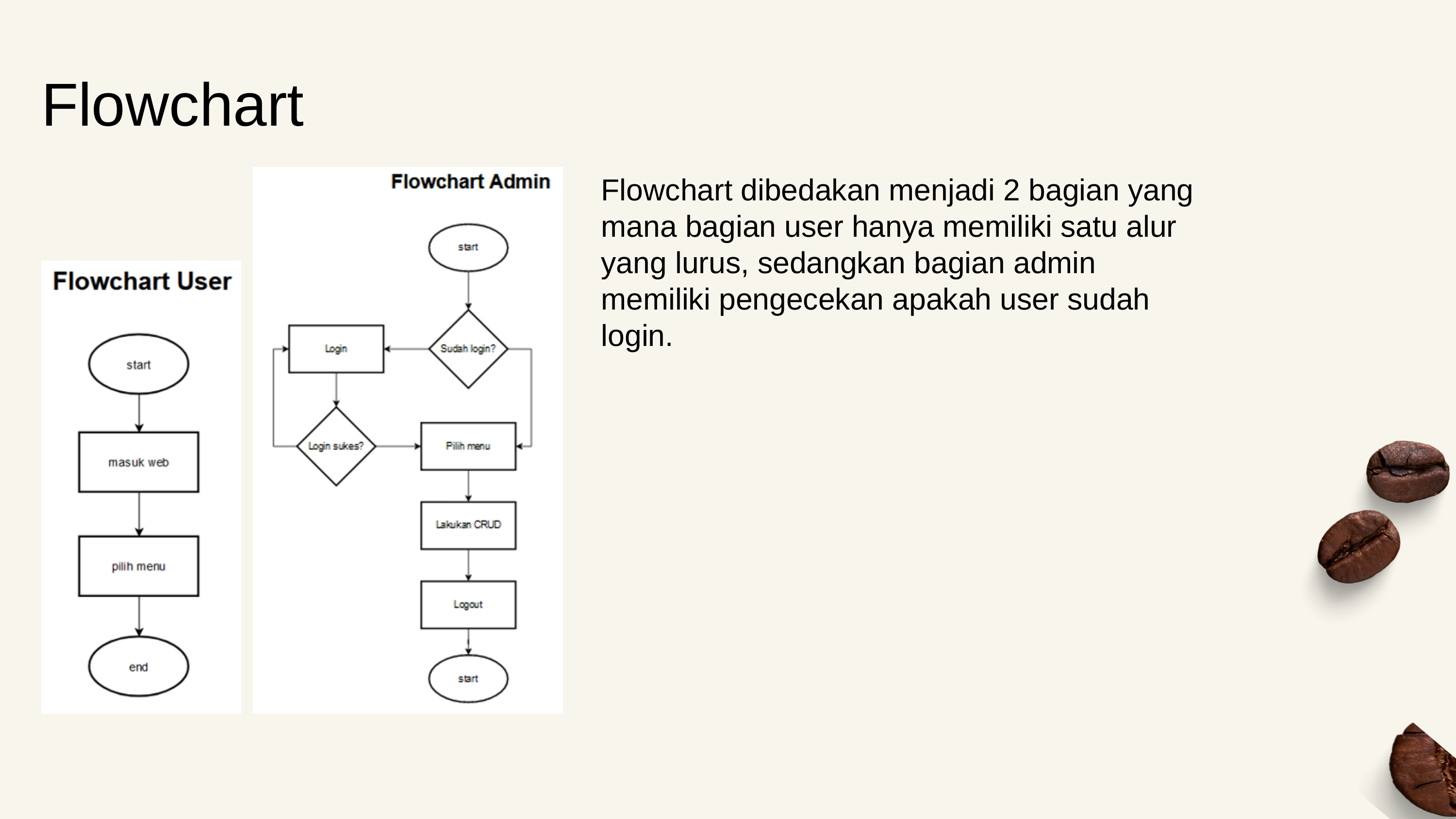

Flowchart

Flowchart dibedakan menjadi 2 bagian yang mana bagian user hanya memiliki satu alur yang lurus, sedangkan bagian admin memiliki pengecekan apakah user sudah login.